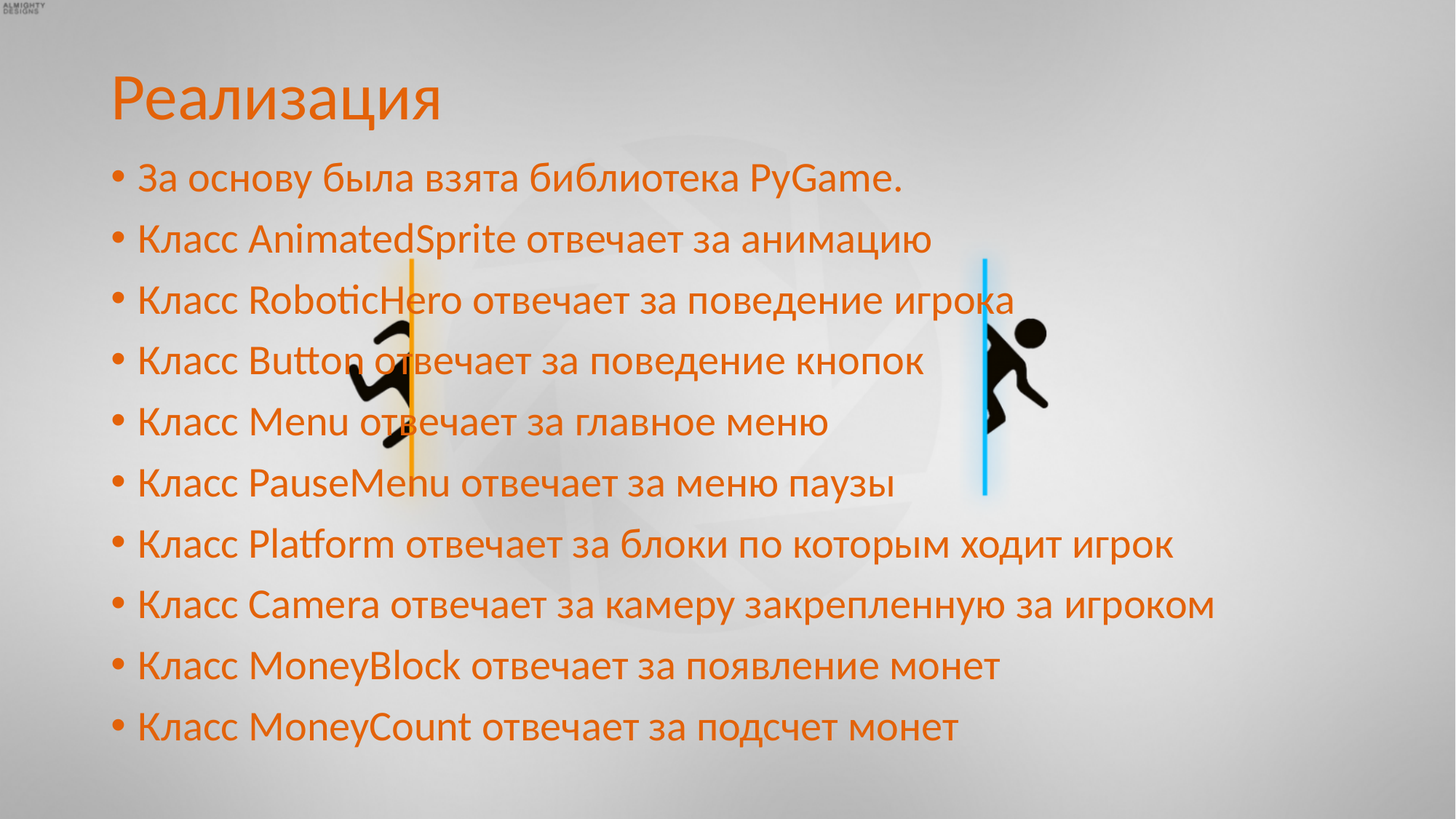

# Реализация
За основу была взята библиотека PyGame.
Класс AnimatedSprite отвечает за анимацию
Класс RoboticHero отвечает за поведение игрока
Класс Button отвечает за поведение кнопок
Класс Menu отвечает за главное меню
Класс PauseMenu отвечает за меню паузы
Класс Platform отвечает за блоки по которым ходит игрок
Класс Camera отвечает за камеру закрепленную за игроком
Класс MoneyBlock отвечает за появление монет
Класс MoneyCount отвечает за подсчет монет